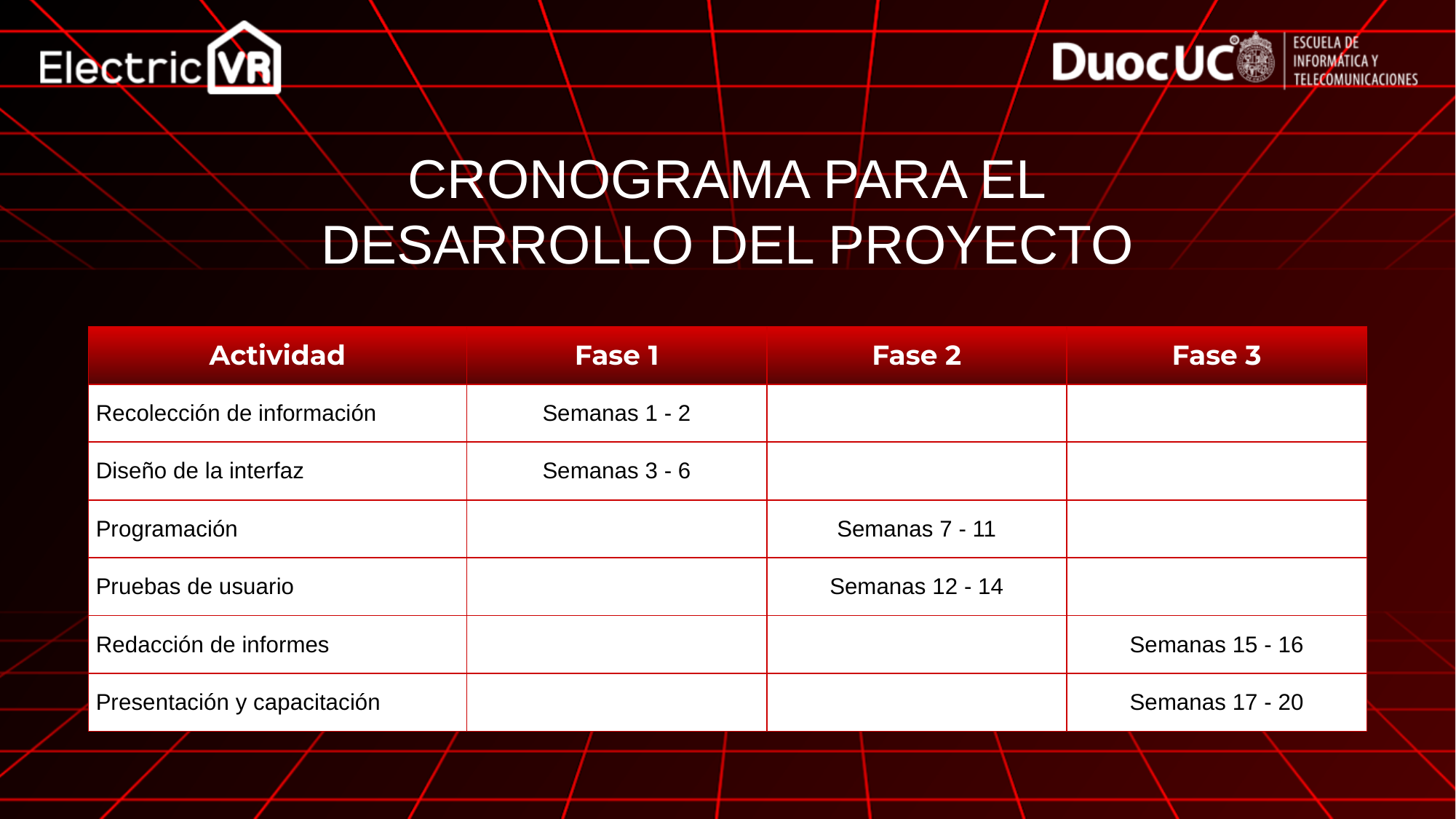

CRONOGRAMA PARA EL
DESARROLLO DEL PROYECTO
| Actividad | Fase 1 | Fase 2 | Fase 3 |
| --- | --- | --- | --- |
| Recolección de información | Semanas 1 - 2 |  |  |
| Diseño de la interfaz | Semanas 3 - 6 |  |  |
| Programación |  | Semanas 7 - 11 |  |
| Pruebas de usuario |  | Semanas 12 - 14 |  |
| Redacción de informes |  |  | Semanas 15 - 16 |
| Presentación y capacitación |  |  | Semanas 17 - 20 |